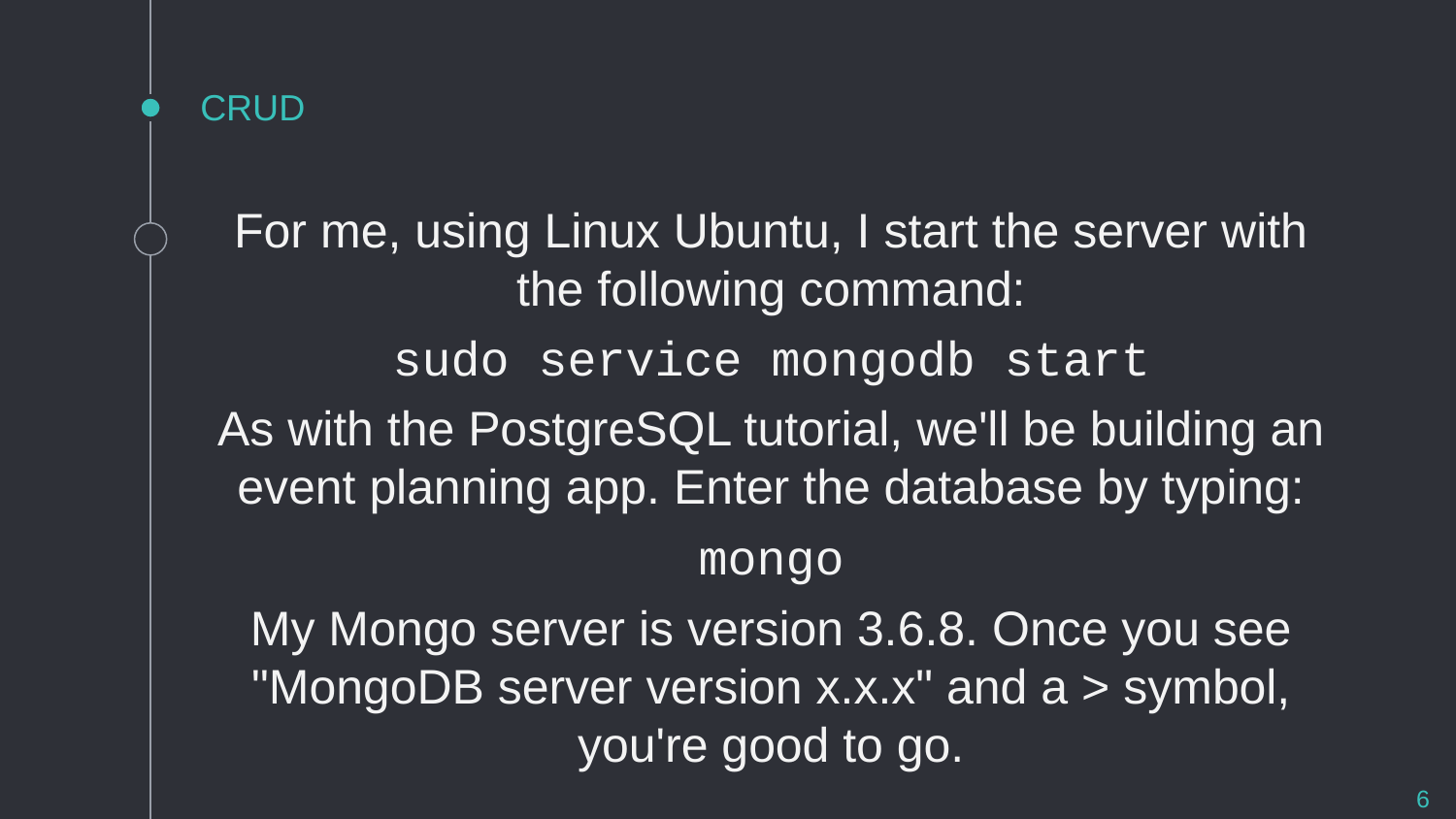

# CRUD
For me, using Linux Ubuntu, I start the server with the following command:
sudo service mongodb start
As with the PostgreSQL tutorial, we'll be building an event planning app. Enter the database by typing:
mongo
My Mongo server is version 3.6.8. Once you see "MongoDB server version x.x.x" and a > symbol, you're good to go.

6